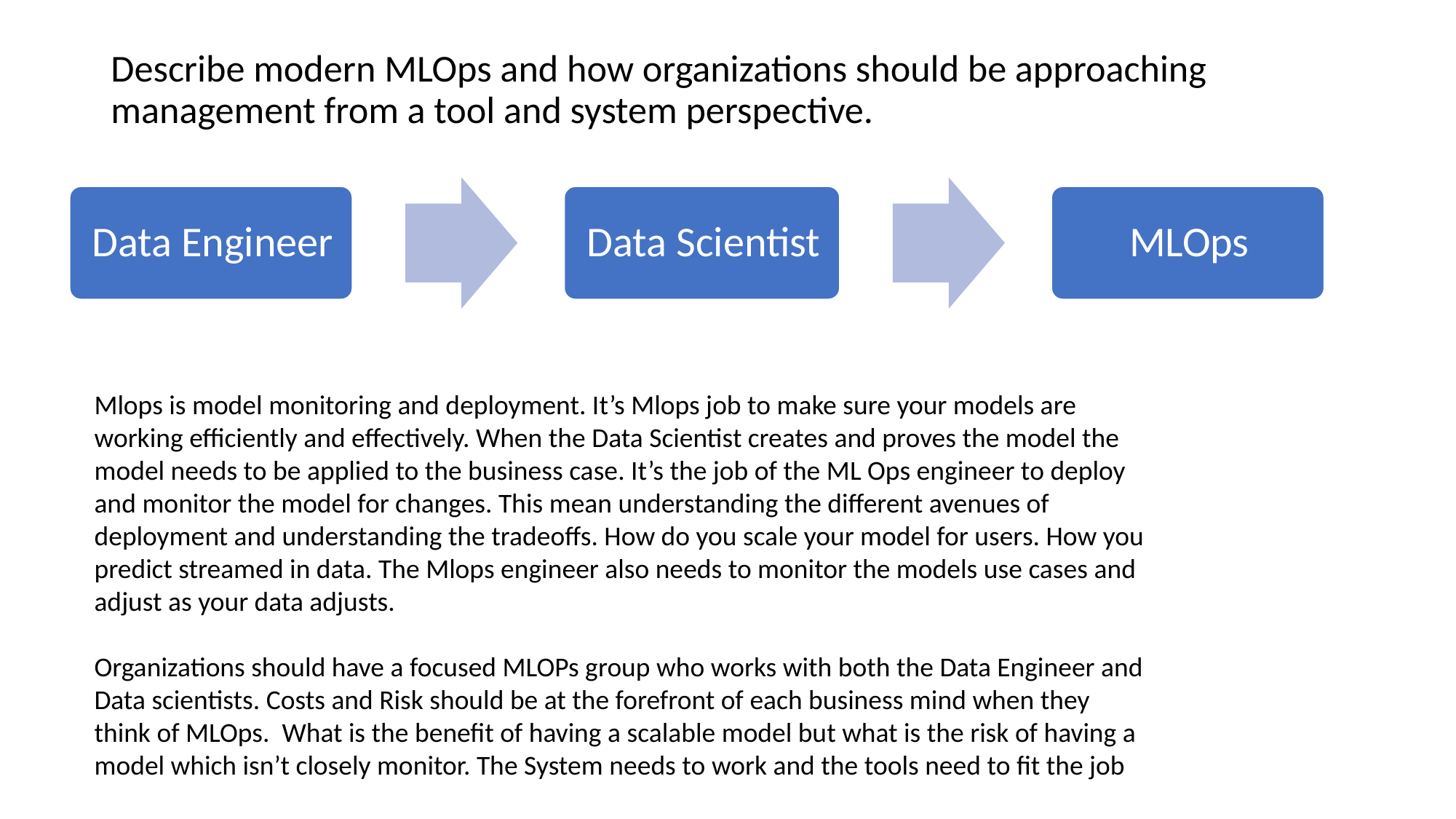

# Describe modern MLOps and how organizations should be approaching management from a tool and system perspective.
Data Engineer

Data Scientist

MLOps
Mlops is model monitoring and deployment. It’s Mlops job to make sure your models are working efficiently and effectively. When the Data Scientist creates and proves the model the model needs to be applied to the business case. It’s the job of the ML Ops engineer to deploy and monitor the model for changes. This mean understanding the different avenues of deployment and understanding the tradeoffs. How do you scale your model for users. How you predict streamed in data. The Mlops engineer also needs to monitor the models use cases and adjust as your data adjusts.

Organizations should have a focused MLOPs group who works with both the Data Engineer and Data scientists. Costs and Risk should be at the forefront of each business mind when they think of MLOps.  What is the benefit of having a scalable model but what is the risk of having a model which isn’t closely monitor. The System needs to work and the tools need to fit the job